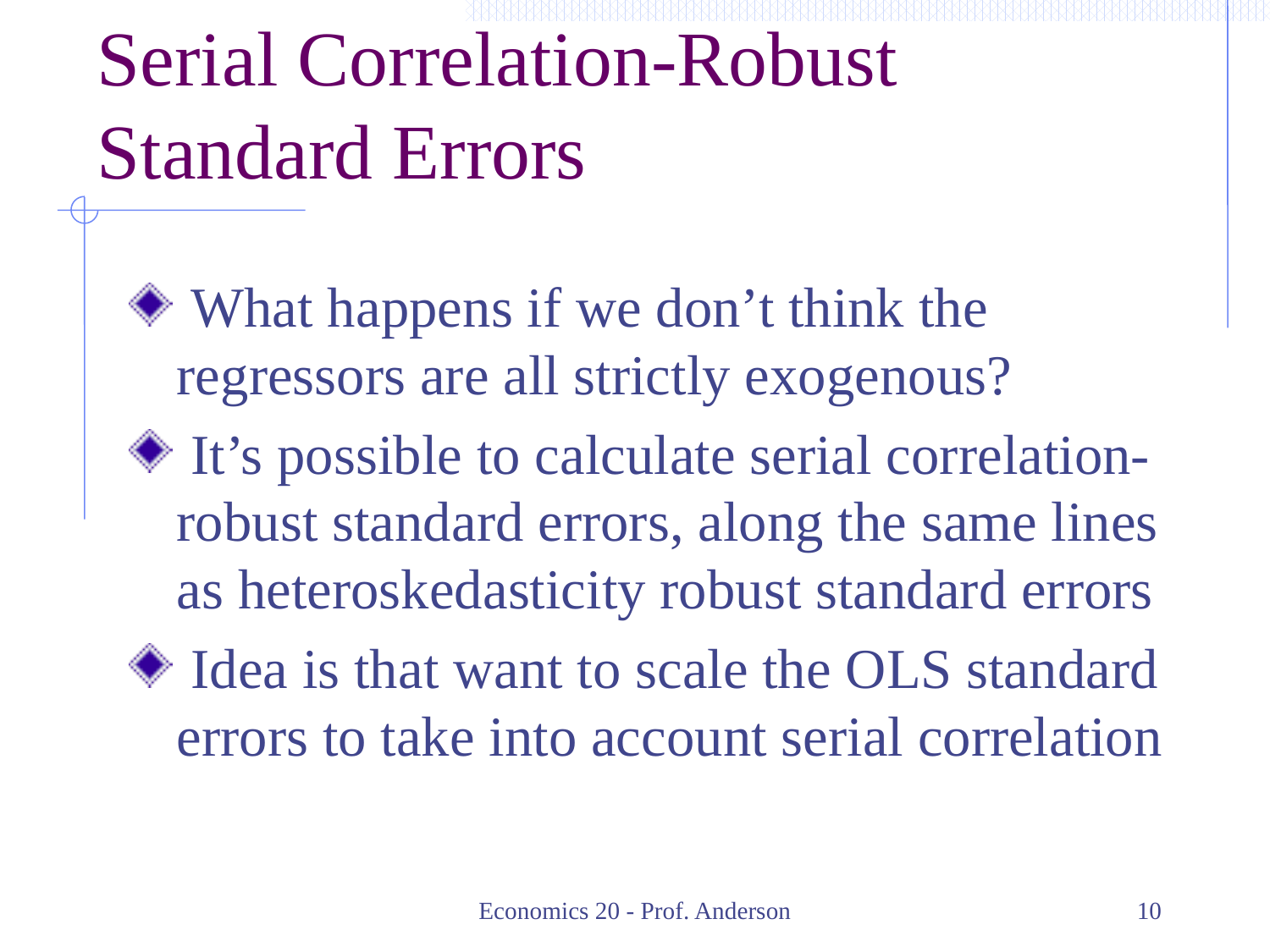

# Serial Correlation-Robust Standard Errors
 What happens if we don’t think the regressors are all strictly exogenous?
 It’s possible to calculate serial correlation-robust standard errors, along the same lines as heteroskedasticity robust standard errors
 Idea is that want to scale the OLS standard errors to take into account serial correlation
Economics 20 - Prof. Anderson
10